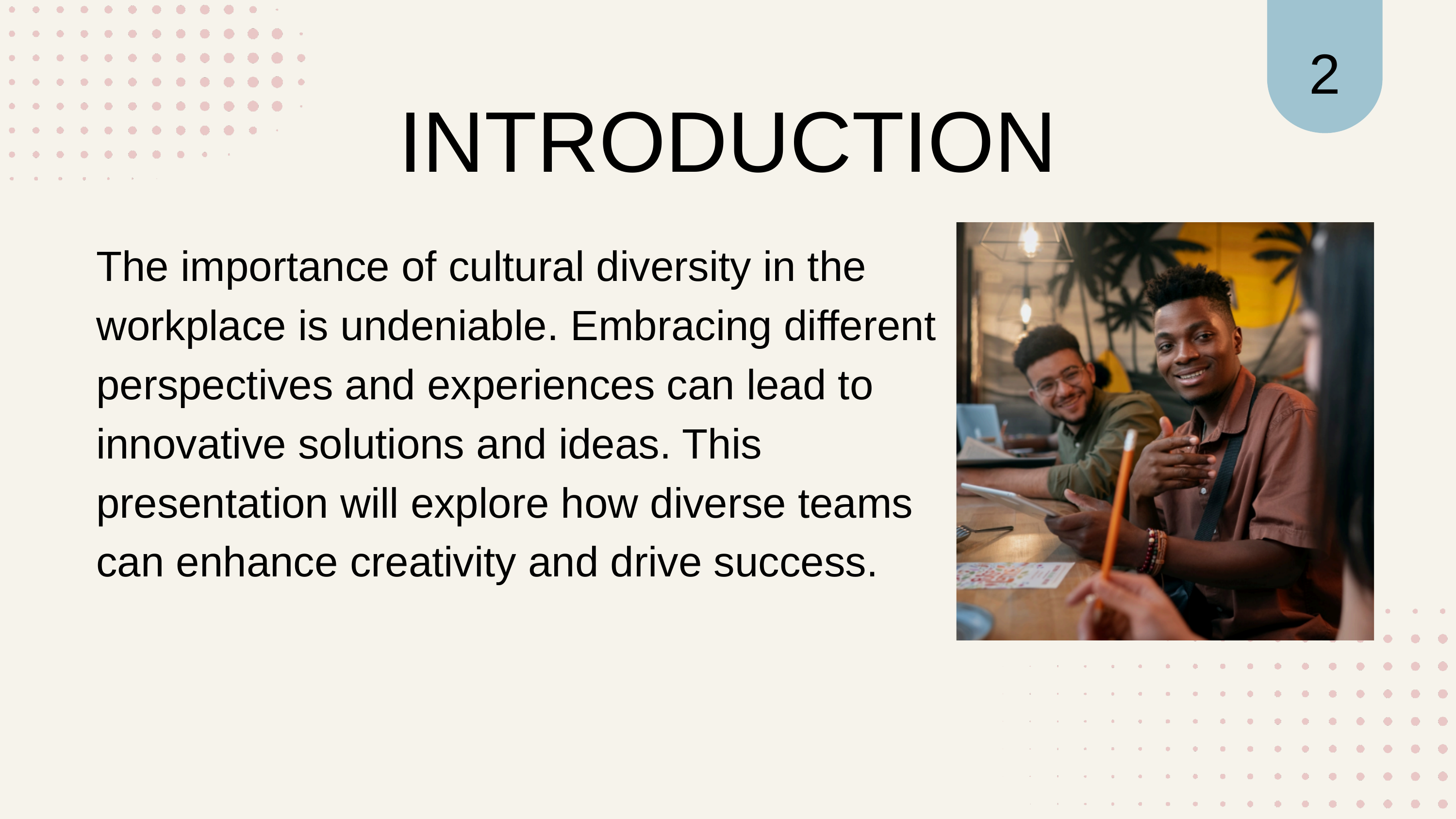

2

INTRODUCTION

The importance of cultural diversity in the workplace is undeniable. Embracing different perspectives and experiences can lead to innovative solutions and ideas. This presentation will explore how diverse teams can enhance creativity and drive success.